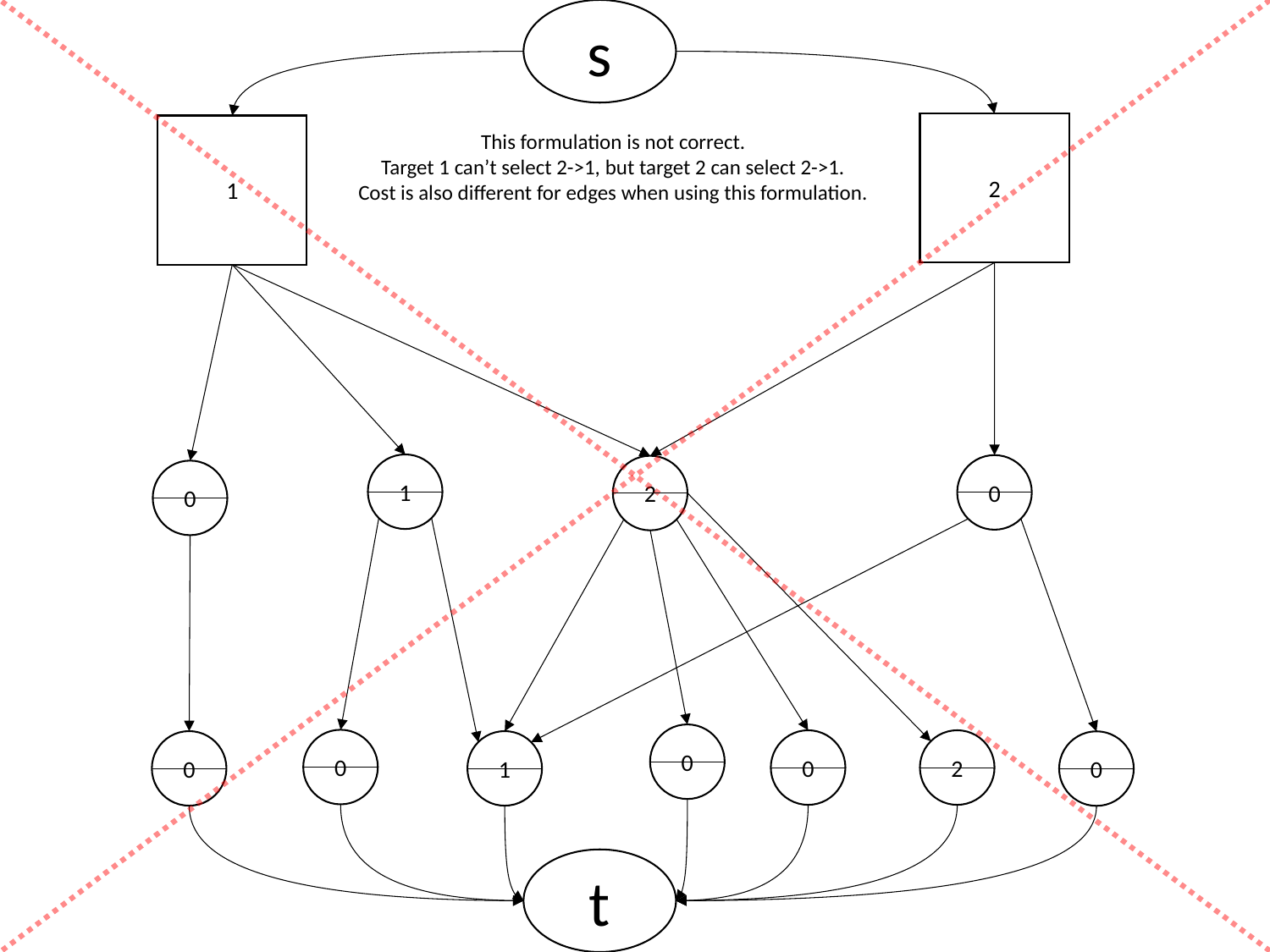

s
2
1
This formulation is not correct.
Target 1 can’t select 2->1, but target 2 can select 2->1.
Cost is also different for edges when using this formulation.
1
0
2
0
0
0
0
2
0
1
0
t